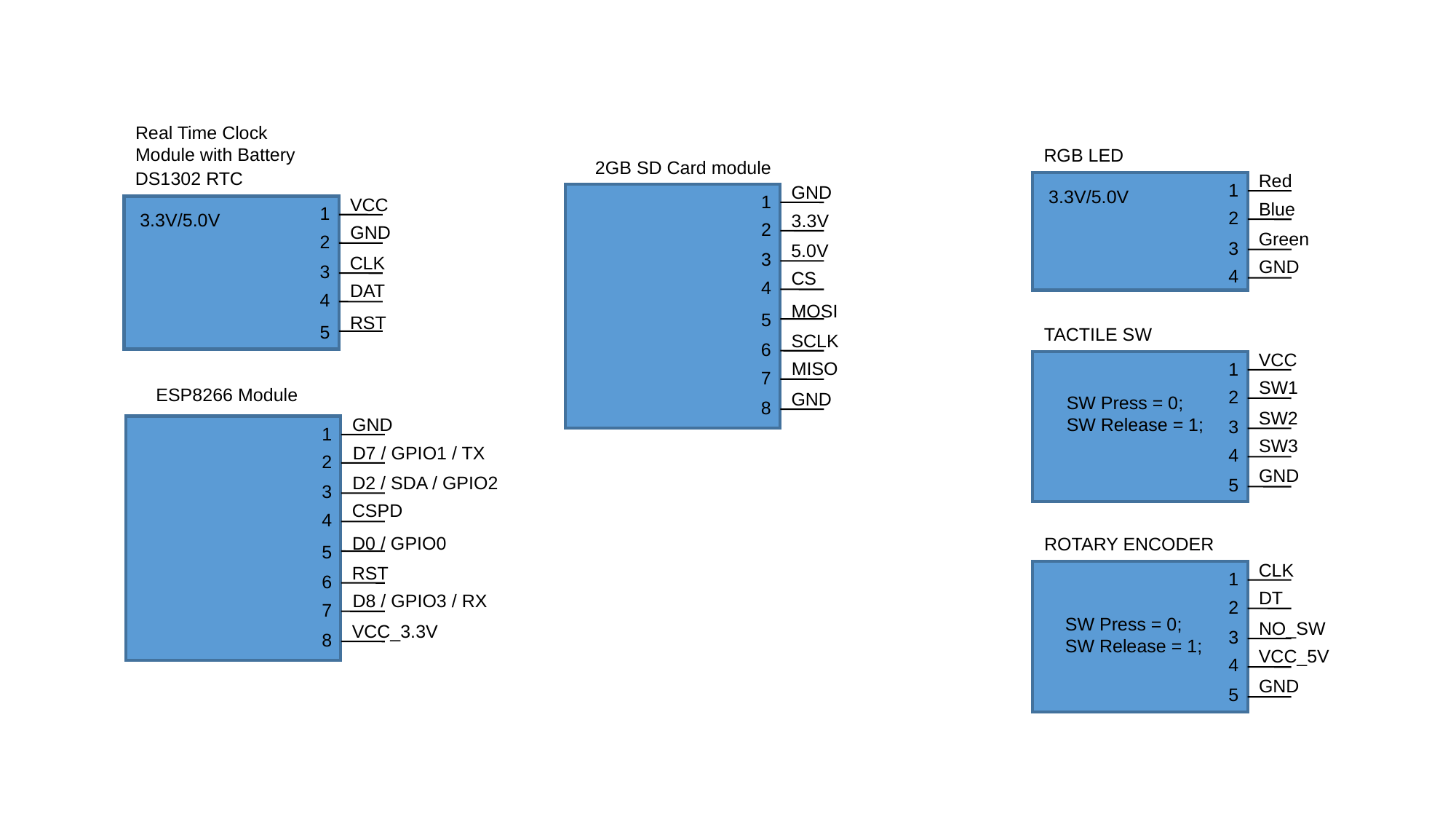

Real Time Clock
Module with Battery
RGB LED
2GB SD Card module
DS1302 RTC
Red

1
GND
3.3V/5.0V

1
VCC

Blue

1
2

3.3V/5.0V
3.3V
2

GND

Green
2

3
5.0V
3

CLK

GND
3
4

CS
4

DAT

4

MOSI

5
RST
5
TACTILE SW

SCLK

6
VCC

MISO
1
7

SW1
ESP8266 Module

2
GND
SW Press = 0;
SW Release = 1;

8

SW2
GND

3

1

SW3

D7 / GPIO1 / TX
4
2

GND

D2 / SDA / GPIO2
5
3

CSPD
4

D0 / GPIO0
ROTARY ENCODER
5

CLK
RST

1
6

DT

D8 / GPIO3 / RX
2
7
SW Press = 0;
SW Release = 1;

NO_SW

VCC_3.3V
3
8

VCC_5V

4

GND
5